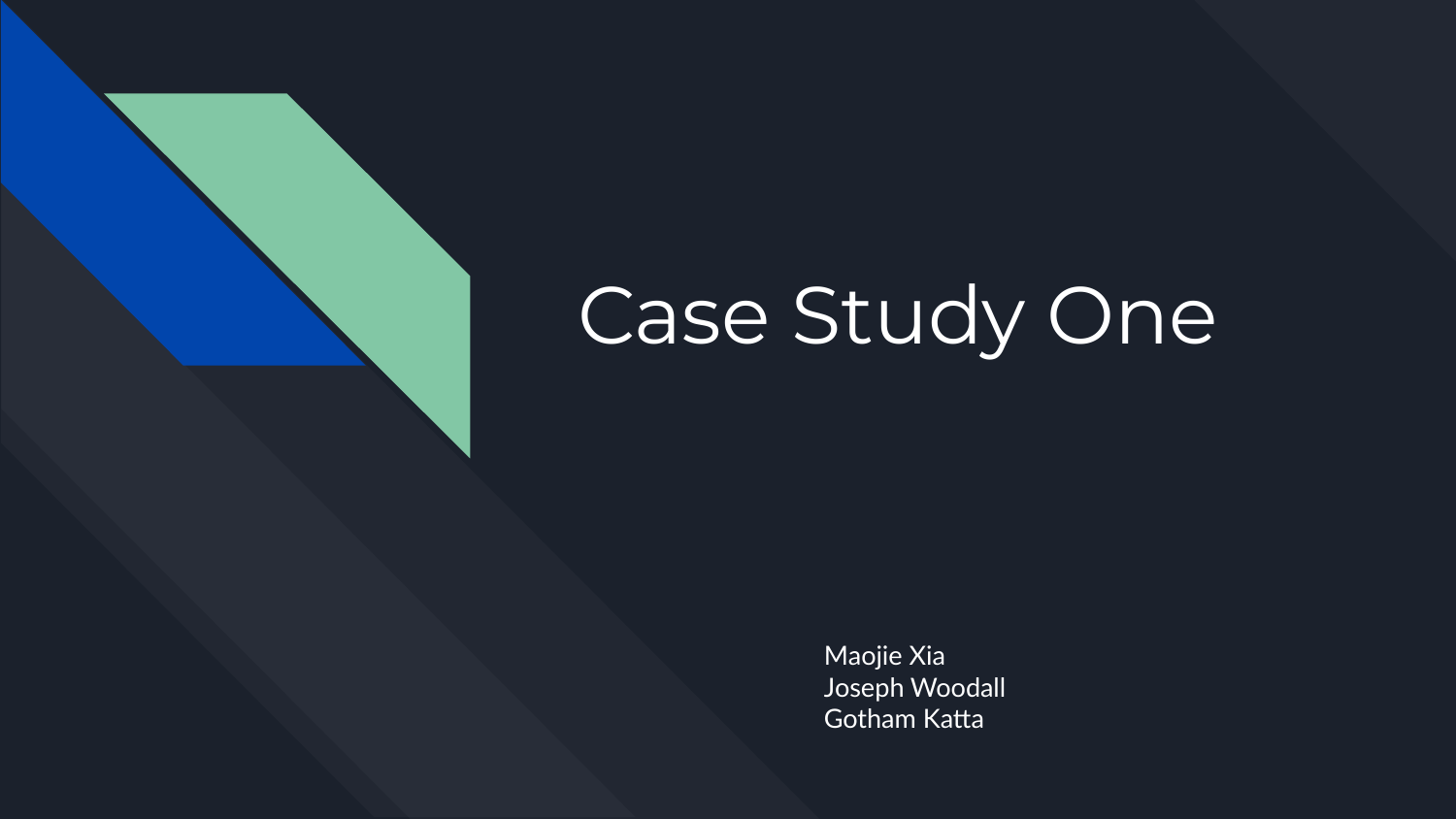

# Case Study One
Maojie Xia
Joseph Woodall
Gotham Katta